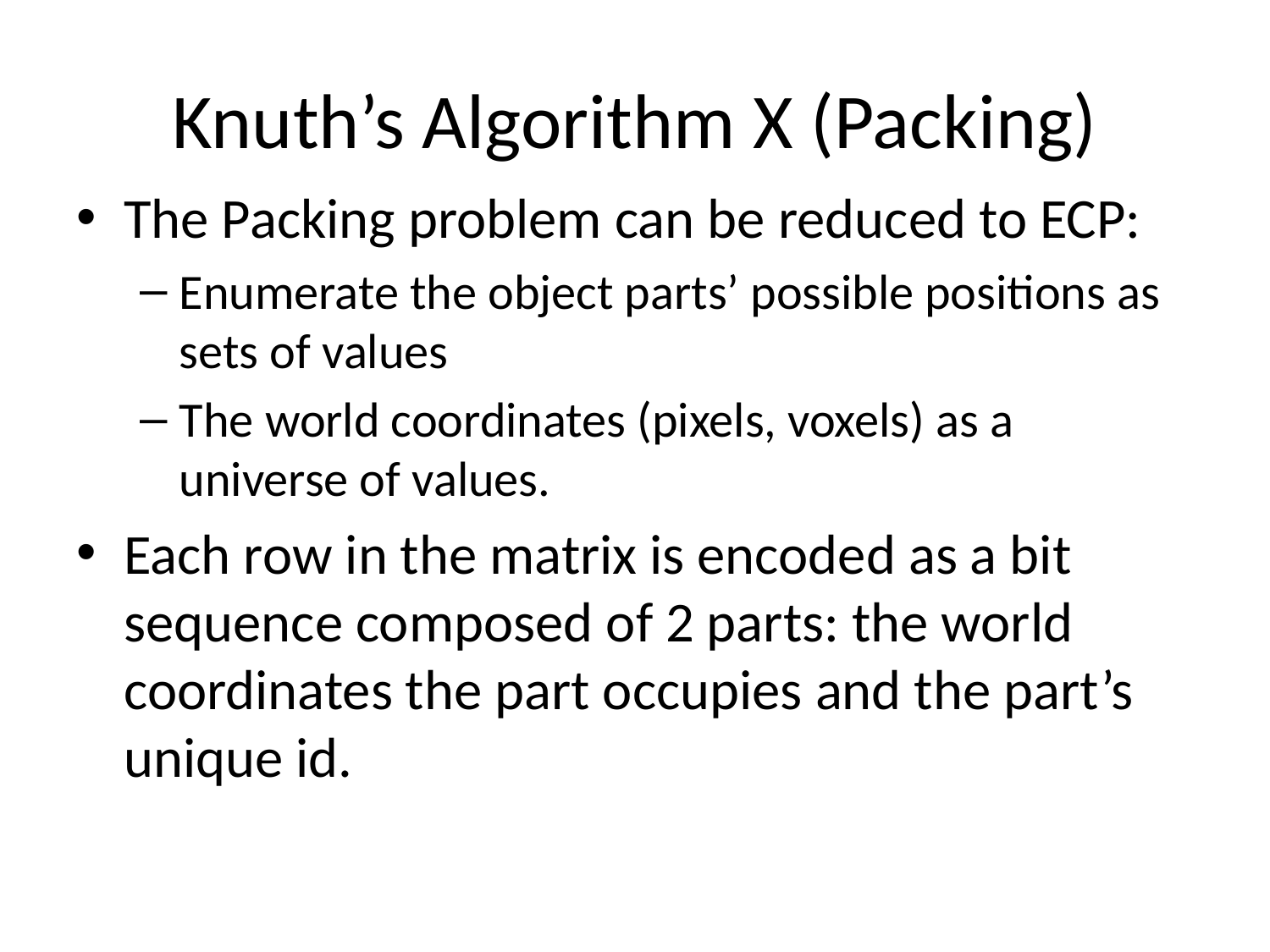

# Knuth’s Algorithm X (Packing)
The Packing problem can be reduced to ECP:
Enumerate the object parts’ possible positions as sets of values
The world coordinates (pixels, voxels) as a universe of values.
Each row in the matrix is encoded as a bit sequence composed of 2 parts: the world coordinates the part occupies and the part’s unique id.